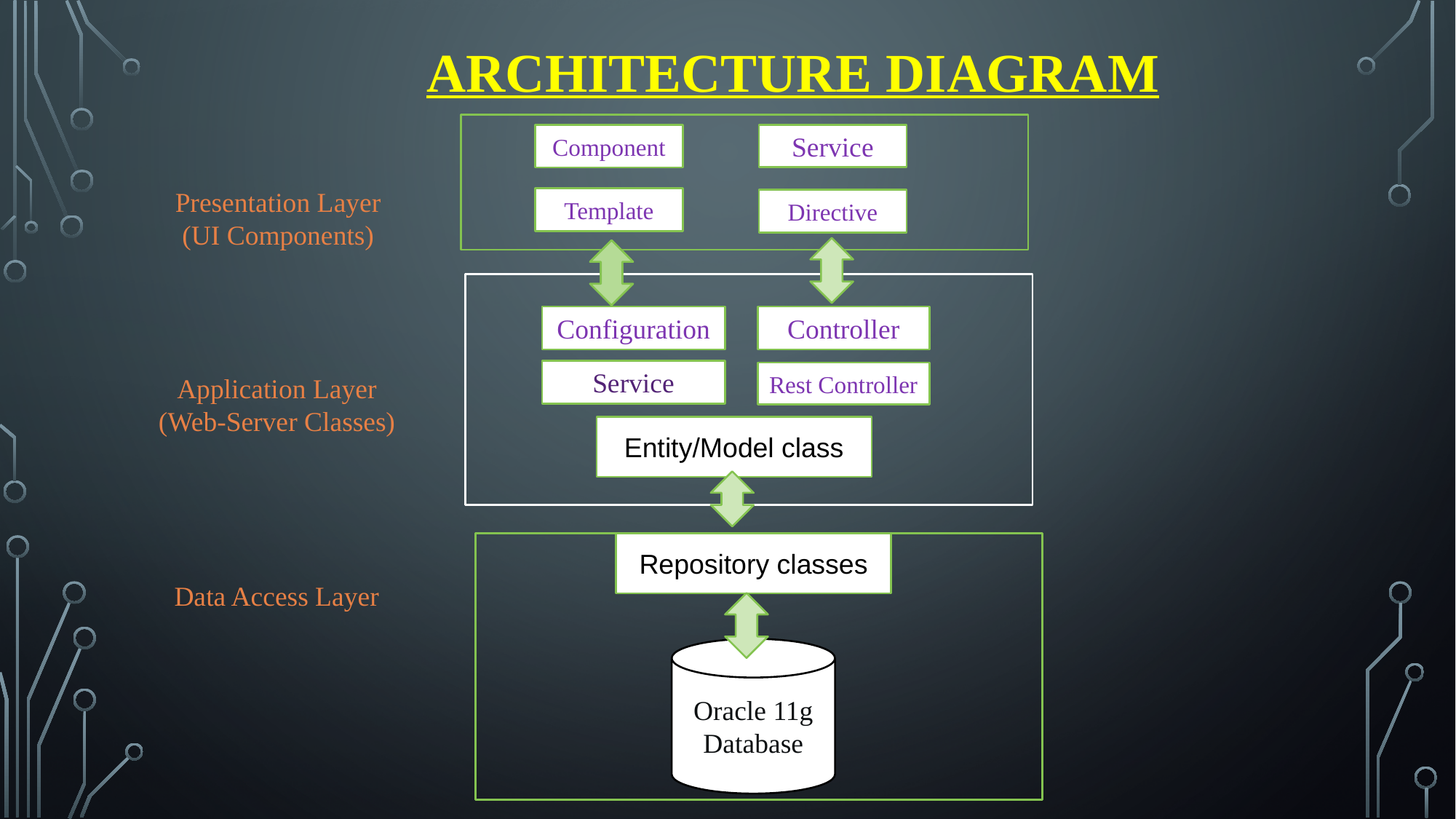

# Architecture Diagram

Component
Service
Presentation Layer
(UI Components)

Template
Directive

Configuration
Controller
Service
Rest Controller
Application Layer
(Web-Server Classes)

Entity/Model class

Repository classes
Data Access Layer

Oracle 11g Database